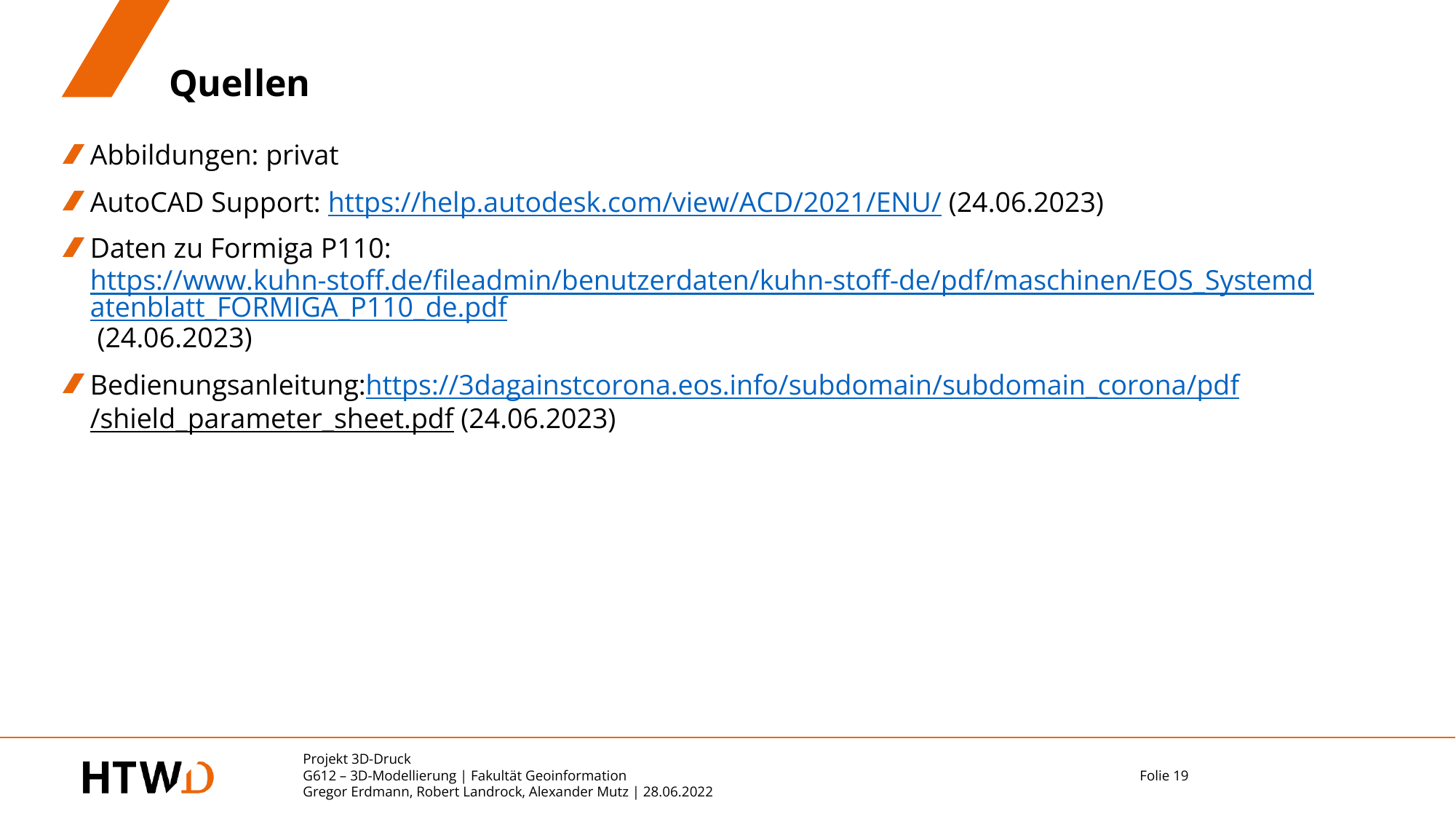

# Quellen
Abbildungen: privat
AutoCAD Support: https://help.autodesk.com/view/ACD/2021/ENU/ (24.06.2023)
Daten zu Formiga P110: https://www.kuhn-stoff.de/fileadmin/benutzerdaten/kuhn-stoff-de/pdf/maschinen/EOS_Systemdatenblatt_FORMIGA_P110_de.pdf (24.06.2023)
Bedienungsanleitung:https://3dagainstcorona.eos.info/subdomain/subdomain_corona/pdf/shield_parameter_sheet.pdf (24.06.2023)